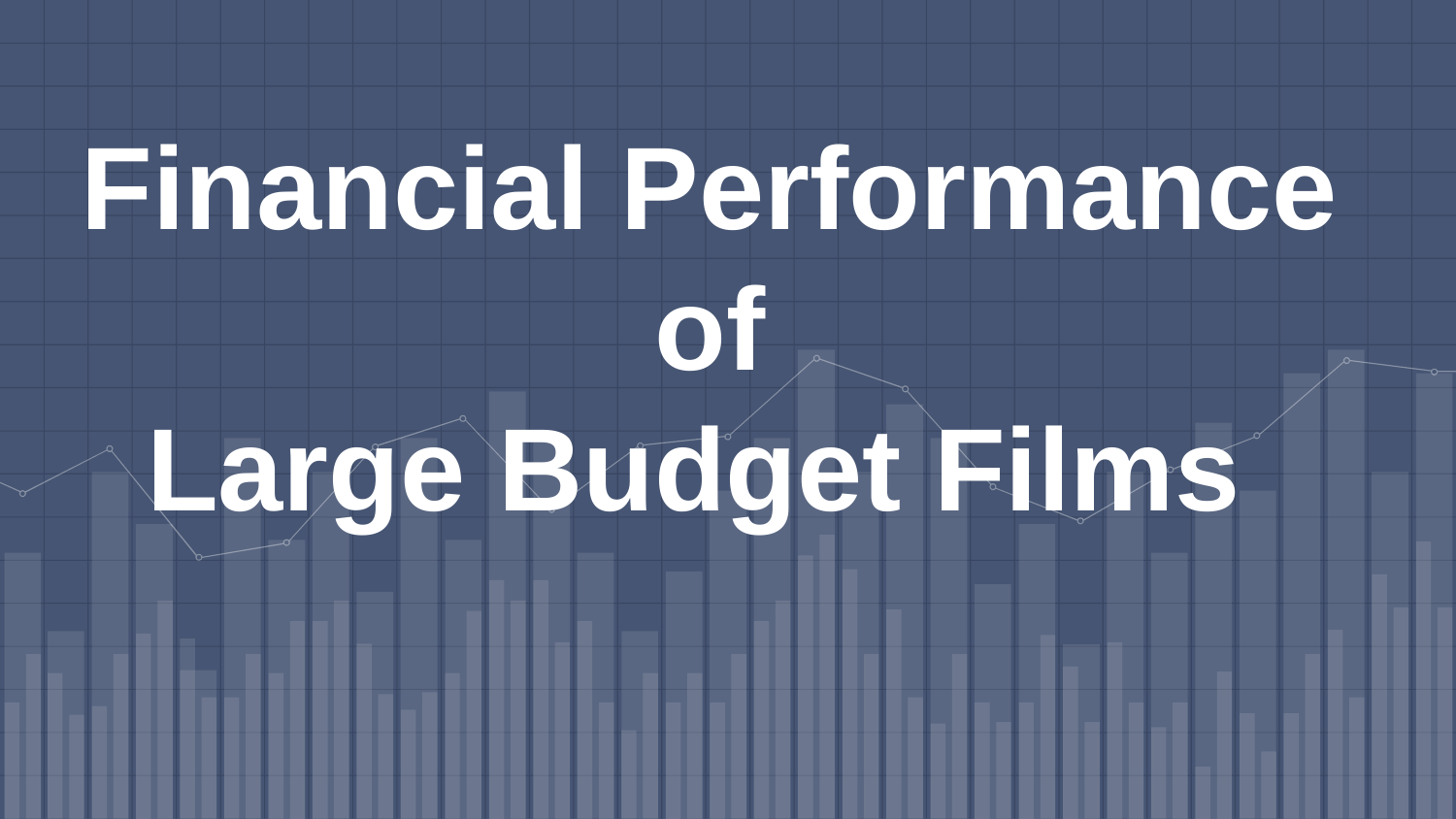

# Financial Performance of
Large Budget Films